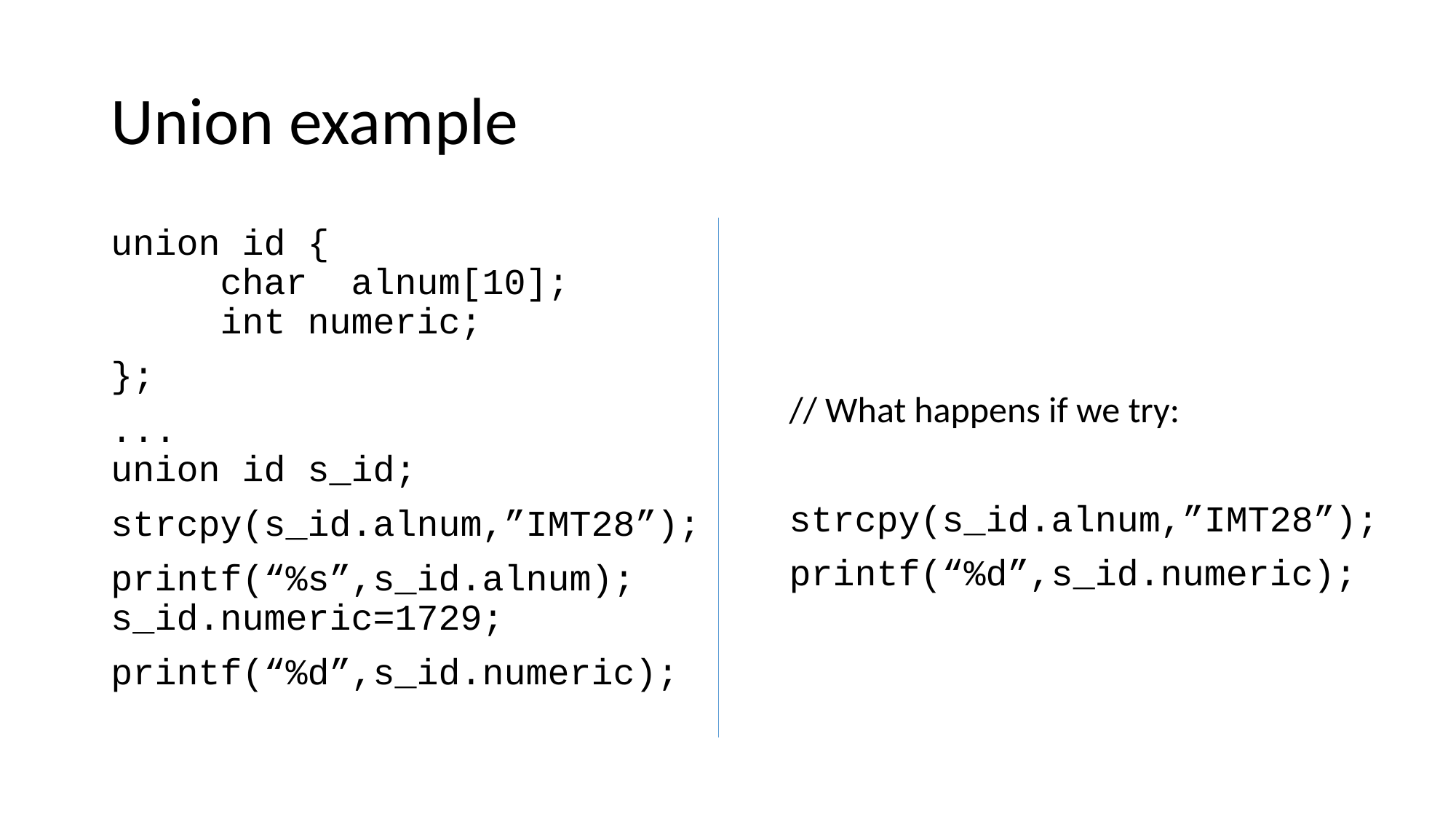

# Union example
union id {
     char  alnum[10];
     int numeric;
};
...
union id s_id;
strcpy(s_id.alnum,”IMT28”);
printf(“%s”,s_id.alnum);
s_id.numeric=1729;
printf(“%d”,s_id.numeric);

// What happens if we try:

strcpy(s_id.alnum,”IMT28”);
printf(“%d”,s_id.numeric);